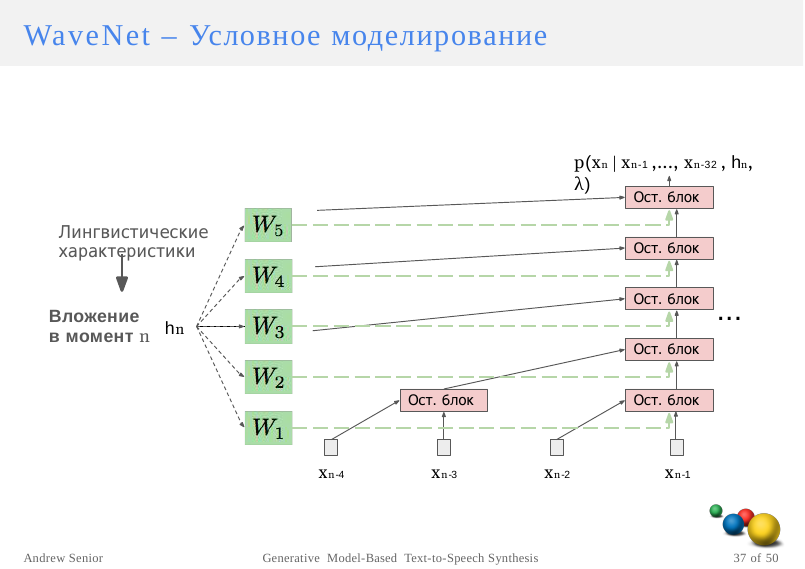

WaveNet
–
Условное моделирование
p(xn | xn-1 ,..., xn-32 , hn, λ)

Ост. блок

Лингвистические характеристики

Ост. блок

Ост. блок
...

Вложение в момент n

hn

Ост. блок

Ост. блок

Ост. блок

xn-4
xn-3
xn-2
xn-1

Andrew Senior
Generative  Model-Based  Text-to-Speech Synthesis
37 of 50